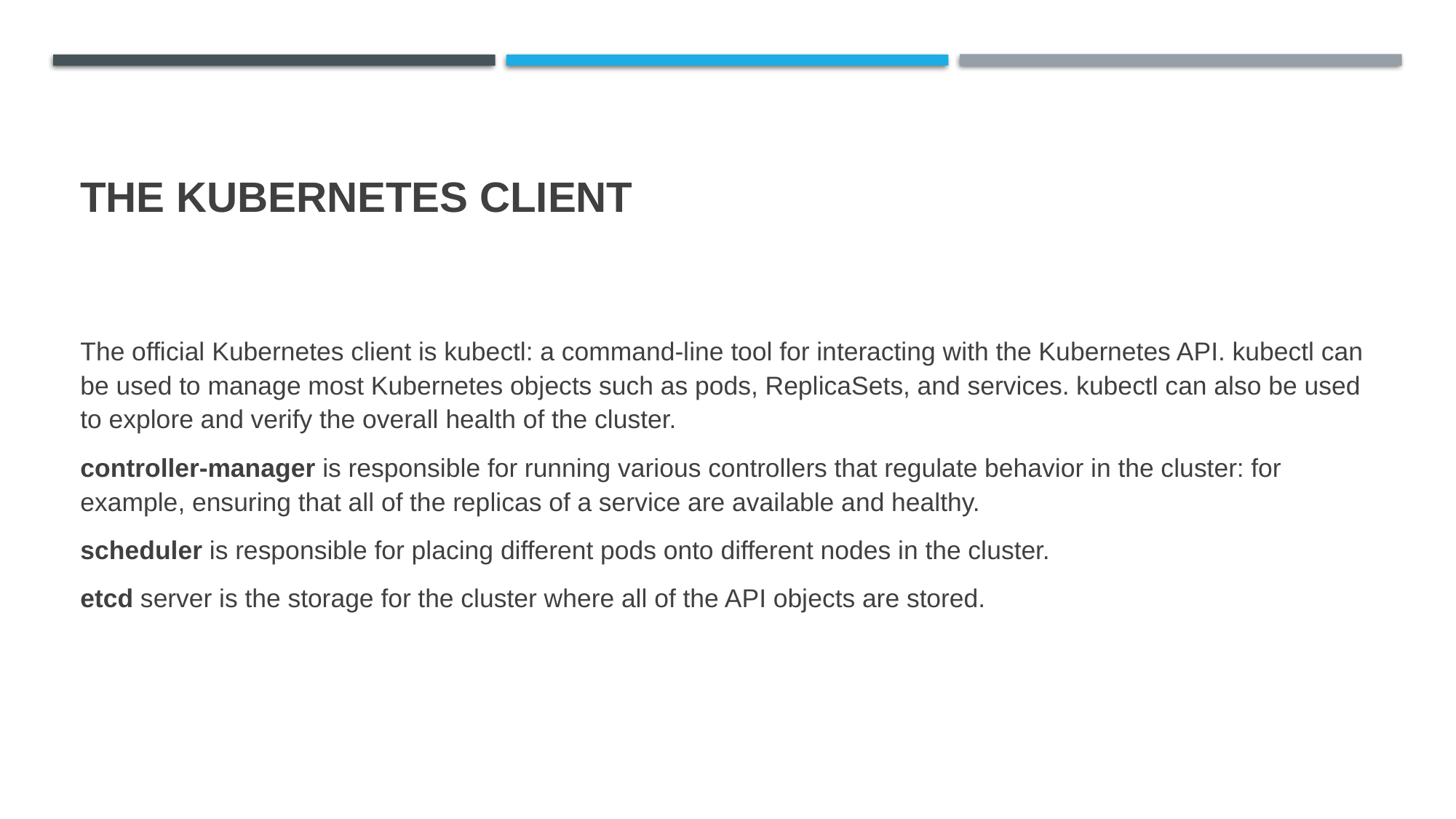

# The Kubernetes Client
The official Kubernetes client is kubectl: a command-line tool for interacting with the Kubernetes API. kubectl can be used to manage most Kubernetes objects such as pods, ReplicaSets, and services. kubectl can also be used to explore and verify the overall health of the cluster.
controller-manager is responsible for running various controllers that regulate behavior in the cluster: for example, ensuring that all of the replicas of a service are available and healthy.
scheduler is responsible for placing different pods onto different nodes in the cluster.
etcd server is the storage for the cluster where all of the API objects are stored.